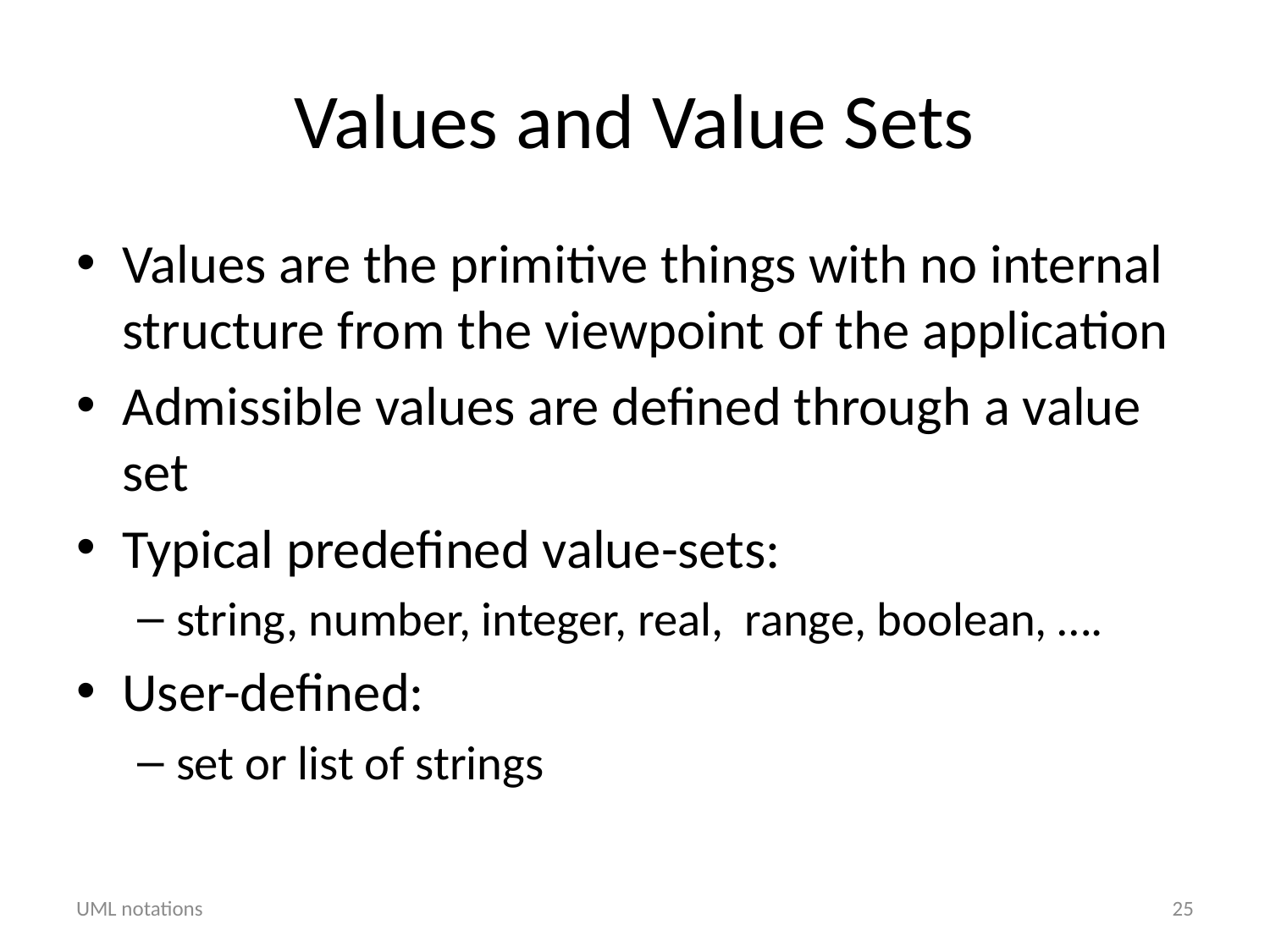

# Values and Value Sets
Values are the primitive things with no internal structure from the viewpoint of the application
Admissible values are defined through a value set
Typical predefined value-sets:
string, number, integer, real,  range, boolean, ….
User-defined:
set or list of strings
UML notations
25